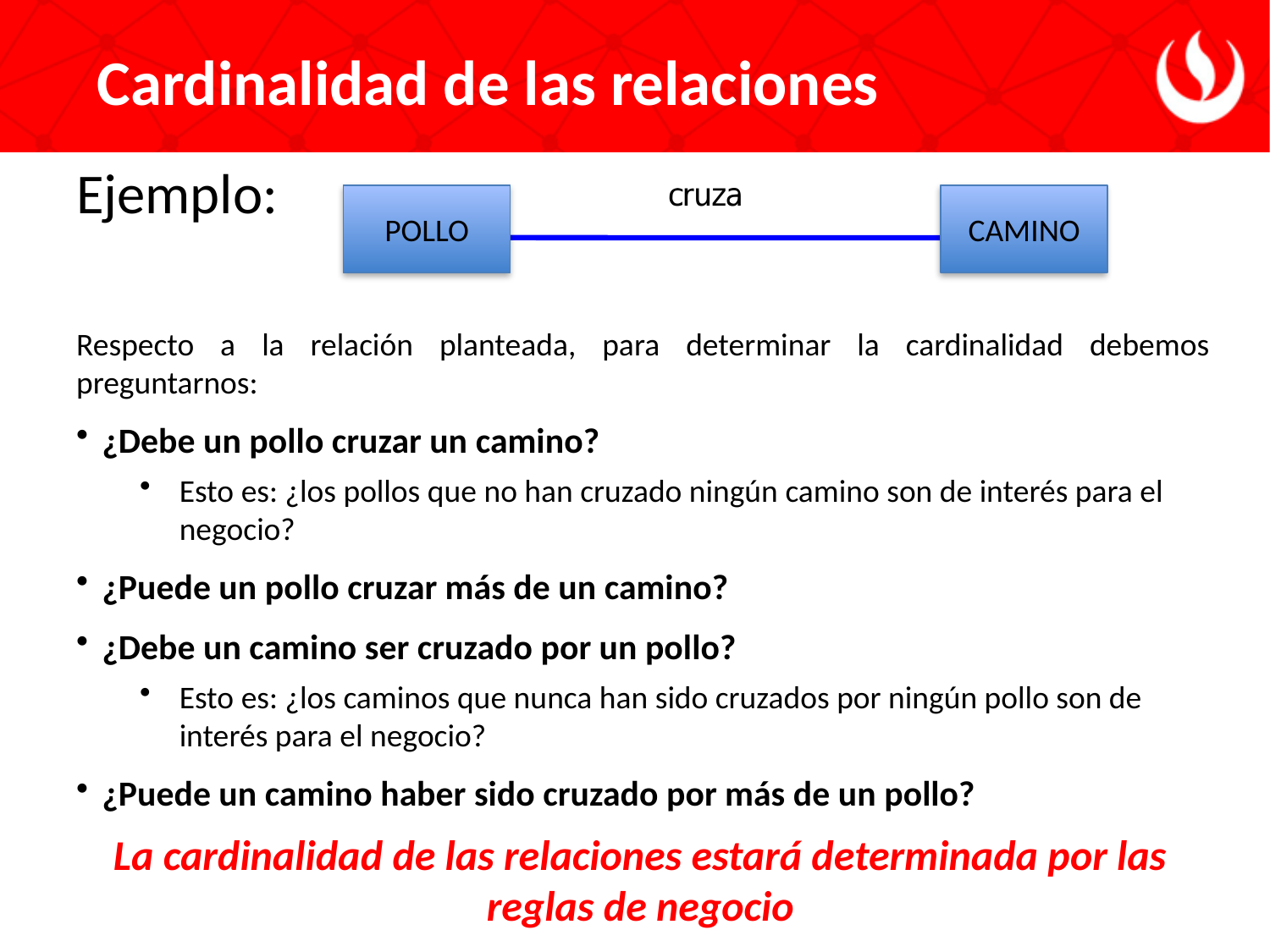

Cardinalidad de las relaciones
Ejemplo:
cruza
POLLO
CAMINO

Respecto a la relación planteada, para determinar la cardinalidad debemos preguntarnos:
¿Debe un pollo cruzar un camino?
Esto es: ¿los pollos que no han cruzado ningún camino son de interés para el negocio?
¿Puede un pollo cruzar más de un camino?
¿Debe un camino ser cruzado por un pollo?
Esto es: ¿los caminos que nunca han sido cruzados por ningún pollo son de interés para el negocio?
¿Puede un camino haber sido cruzado por más de un pollo?
La cardinalidad de las relaciones estará determinada por las reglas de negocio